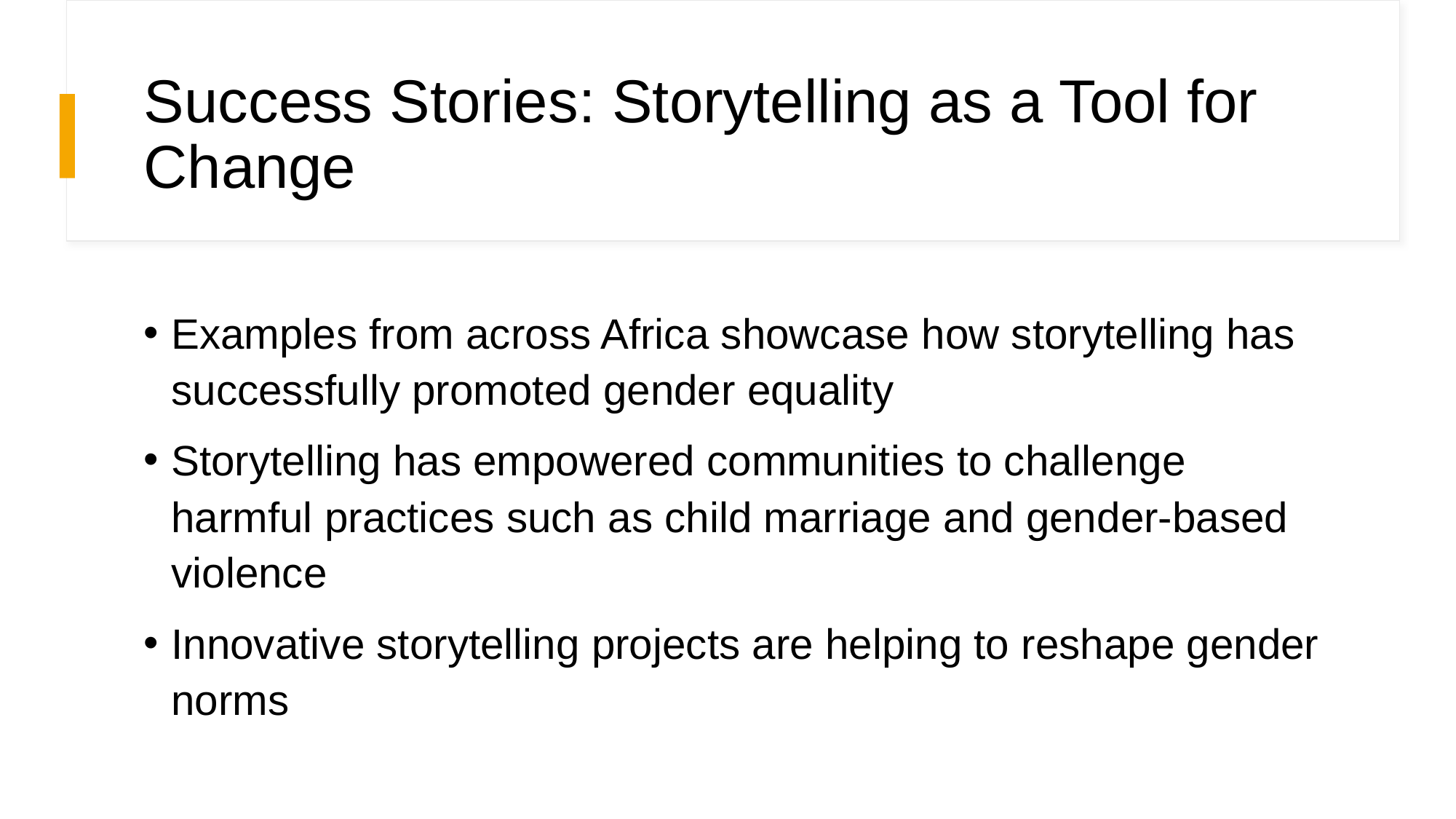

# Success Stories: Storytelling as a Tool for Change
Examples from across Africa showcase how storytelling has successfully promoted gender equality
Storytelling has empowered communities to challenge harmful practices such as child marriage and gender-based violence
Innovative storytelling projects are helping to reshape gender norms